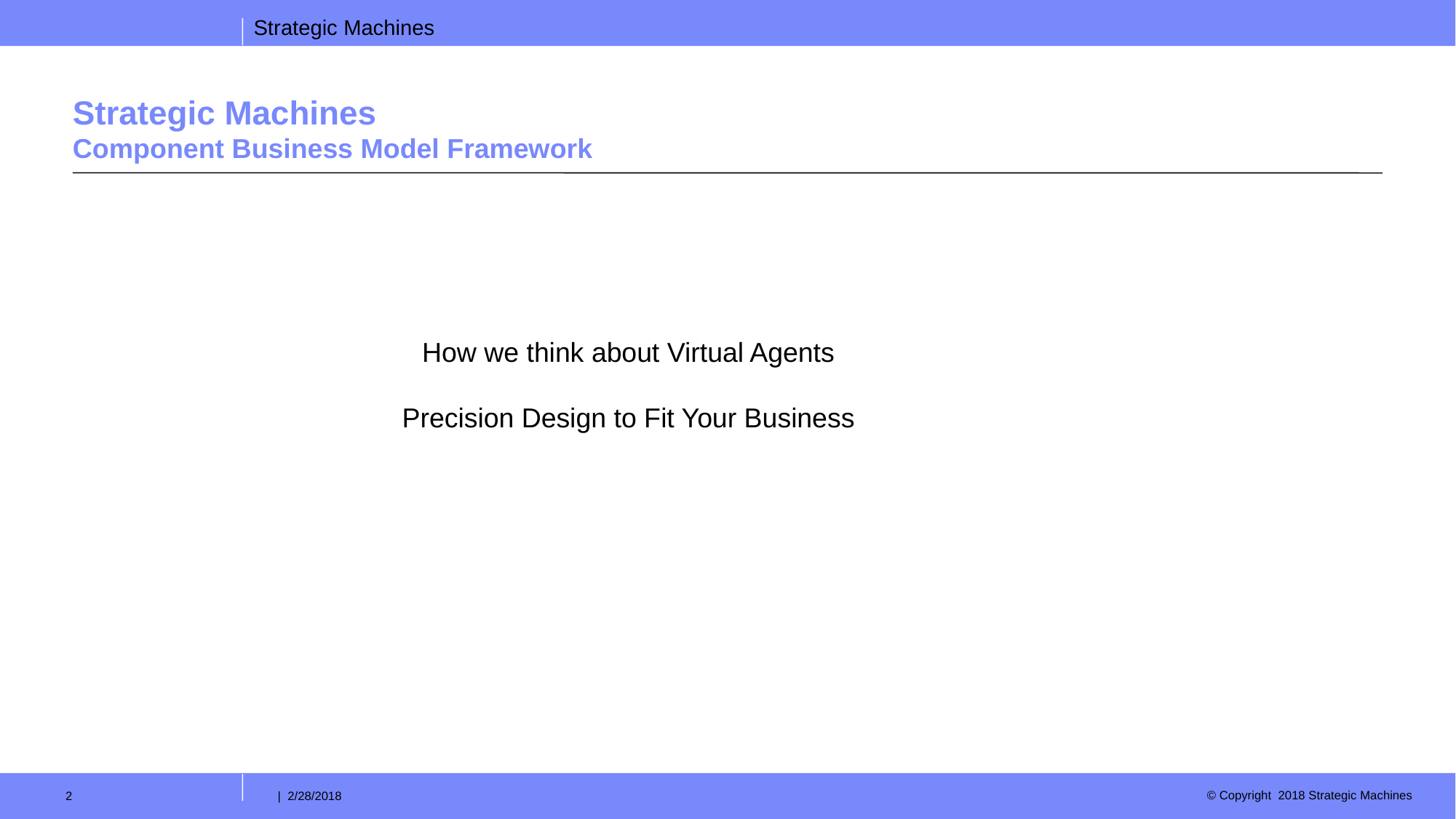

# Strategic Machines Component Business Model Framework
How we think about Virtual Agents

Precision Design to Fit Your Business

2
|  2/28/2018